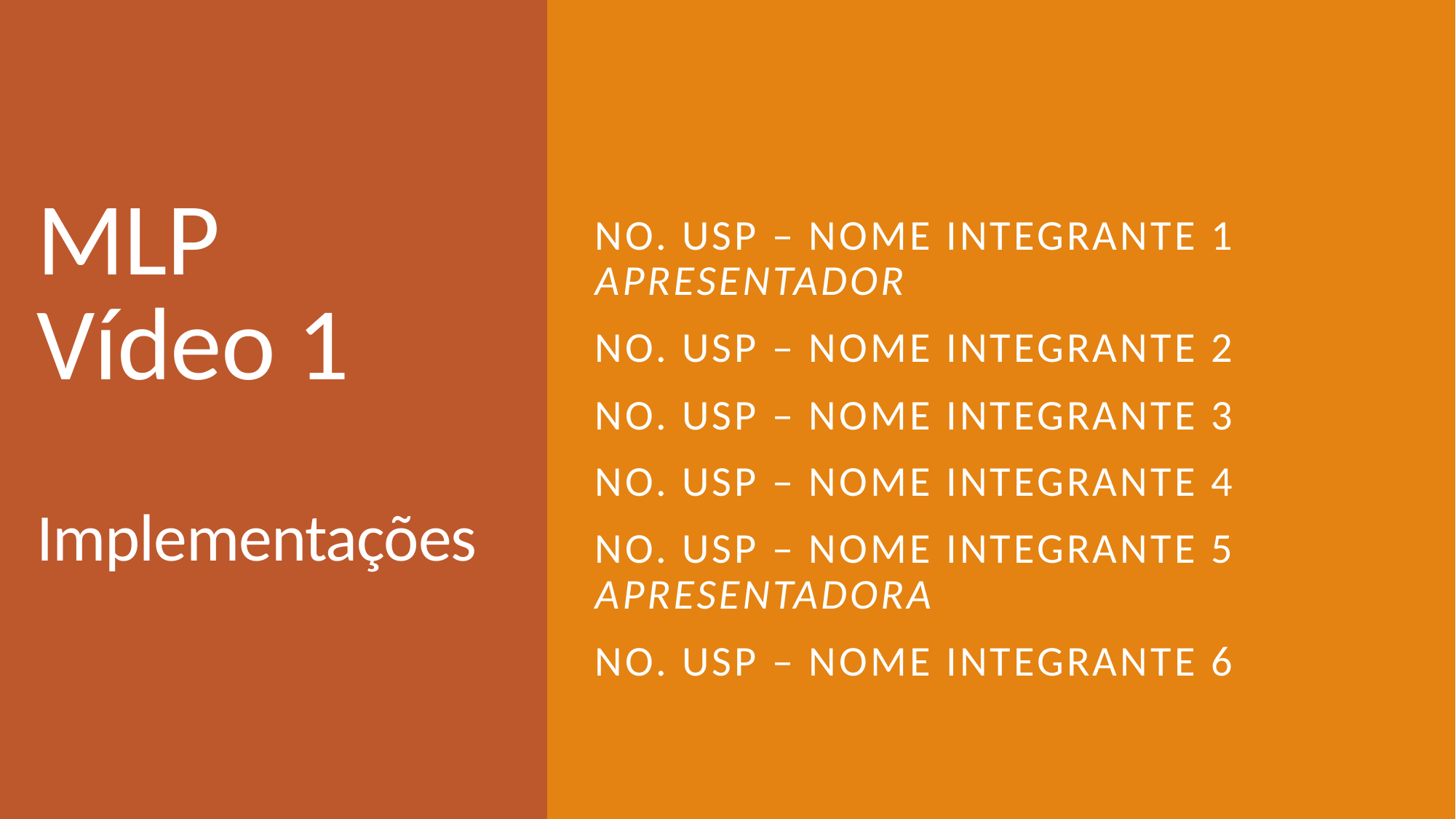

# MLP Vídeo 1 Implementações
No. USP – nome integrante 1 apresentador
No. USP – nome integrante 2
No. USP – nome integrante 3
No. USP – nome integrante 4
No. USP – nome integrante 5 apresentadorA
No. USP – nome integrante 6